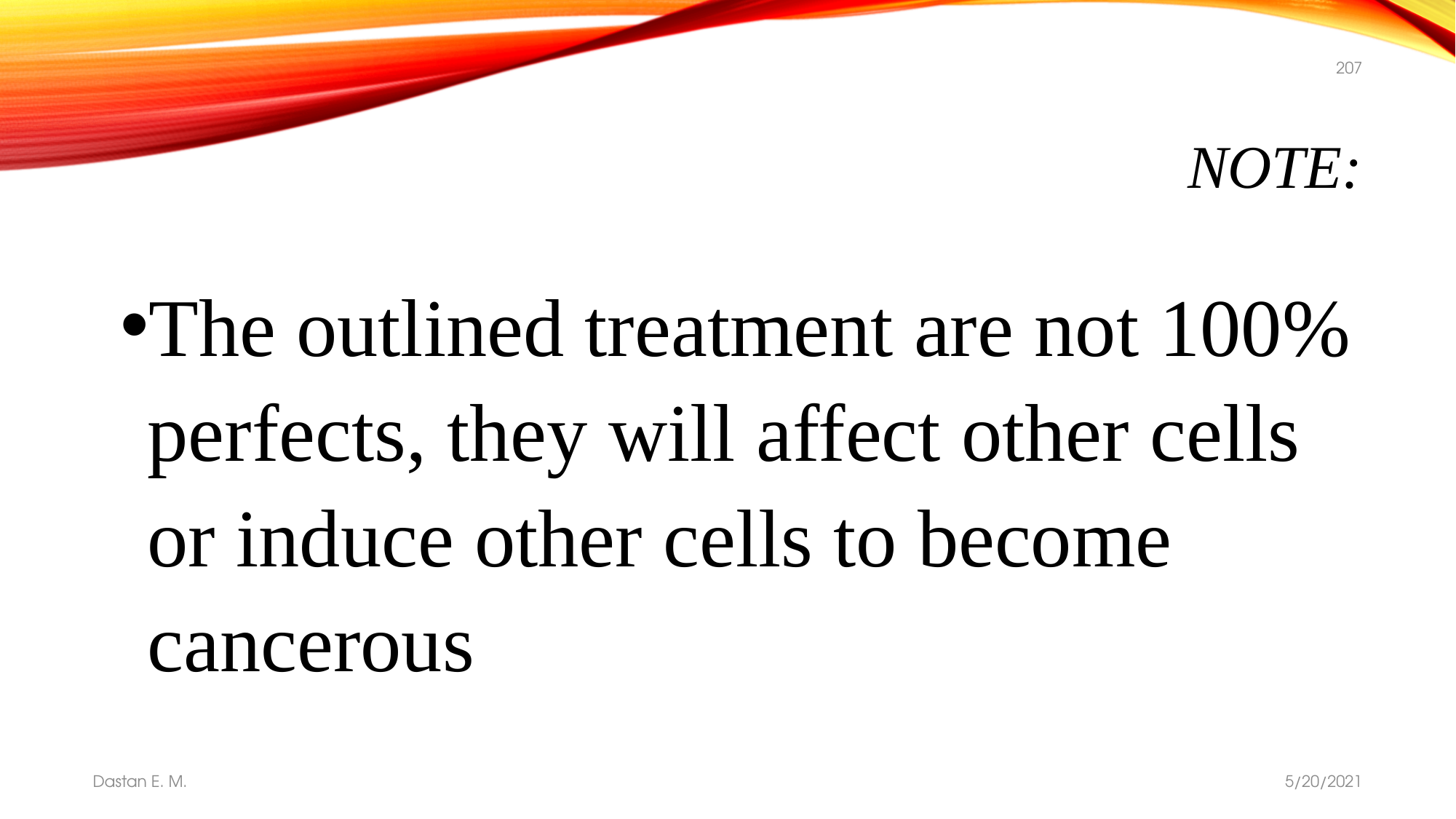

207
# Note:
The outlined treatment are not 100% perfects, they will affect other cells or induce other cells to become cancerous
Dastan E. M.
5/20/2021